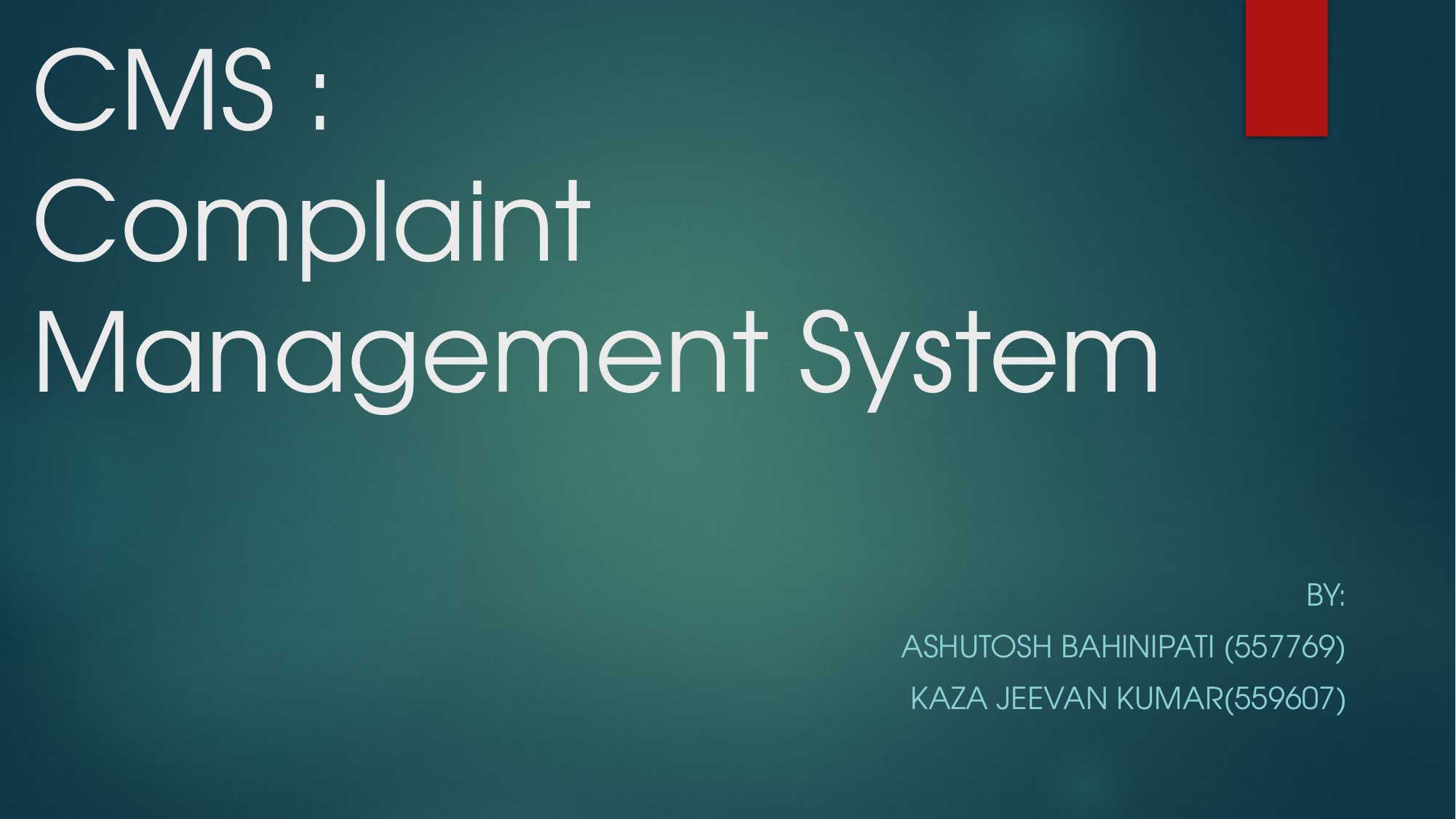

# CMS : Complaint Management System
By:
Ashutosh Bahinipati (557769)
Kaza Jeevan Kumar(559607)